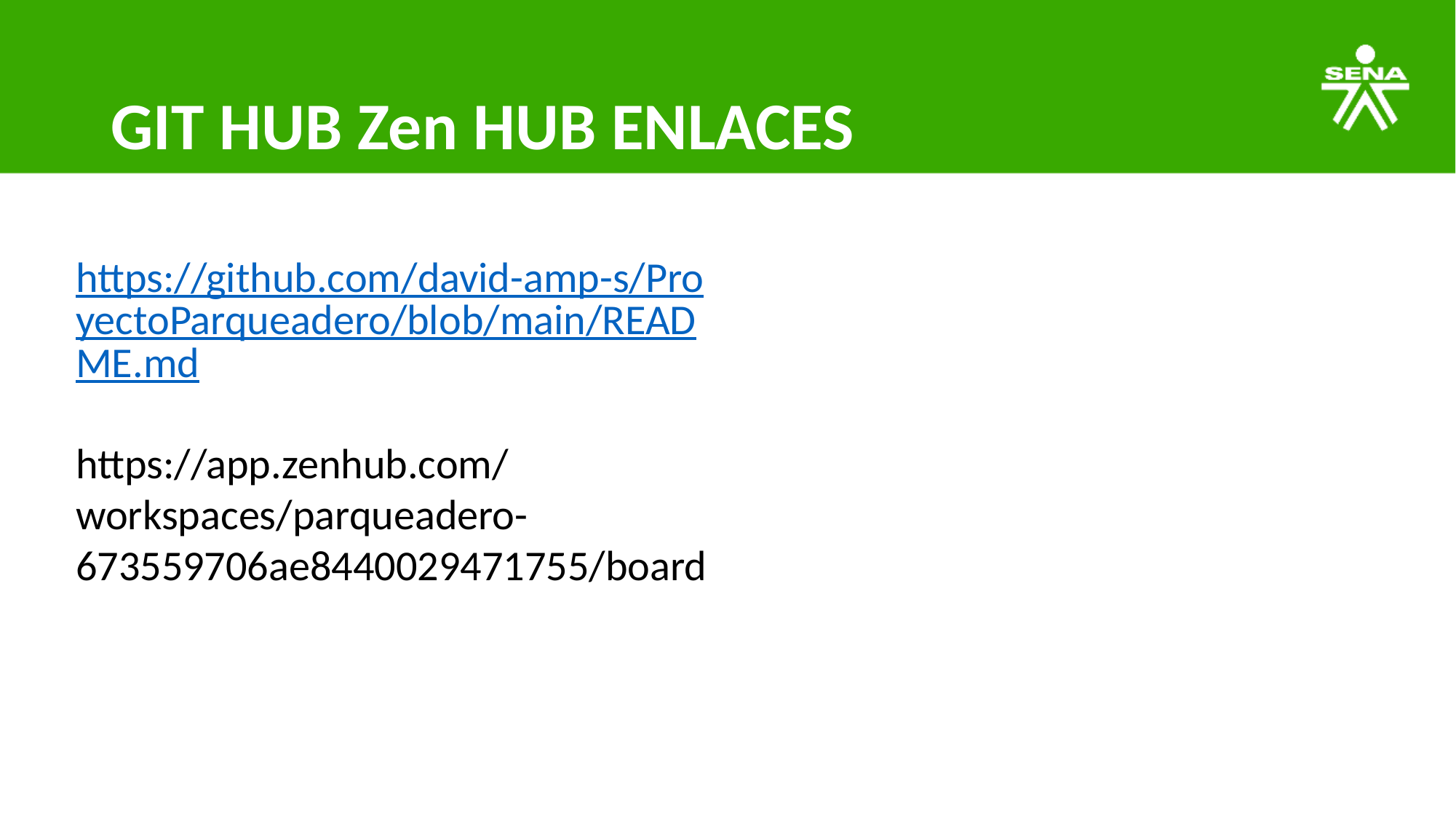

# GIT HUB Zen HUB ENLACES
https://github.com/david-amp-s/ProyectoParqueadero/blob/main/README.md

https://app.zenhub.com/workspaces/parqueadero-673559706ae8440029471755/board